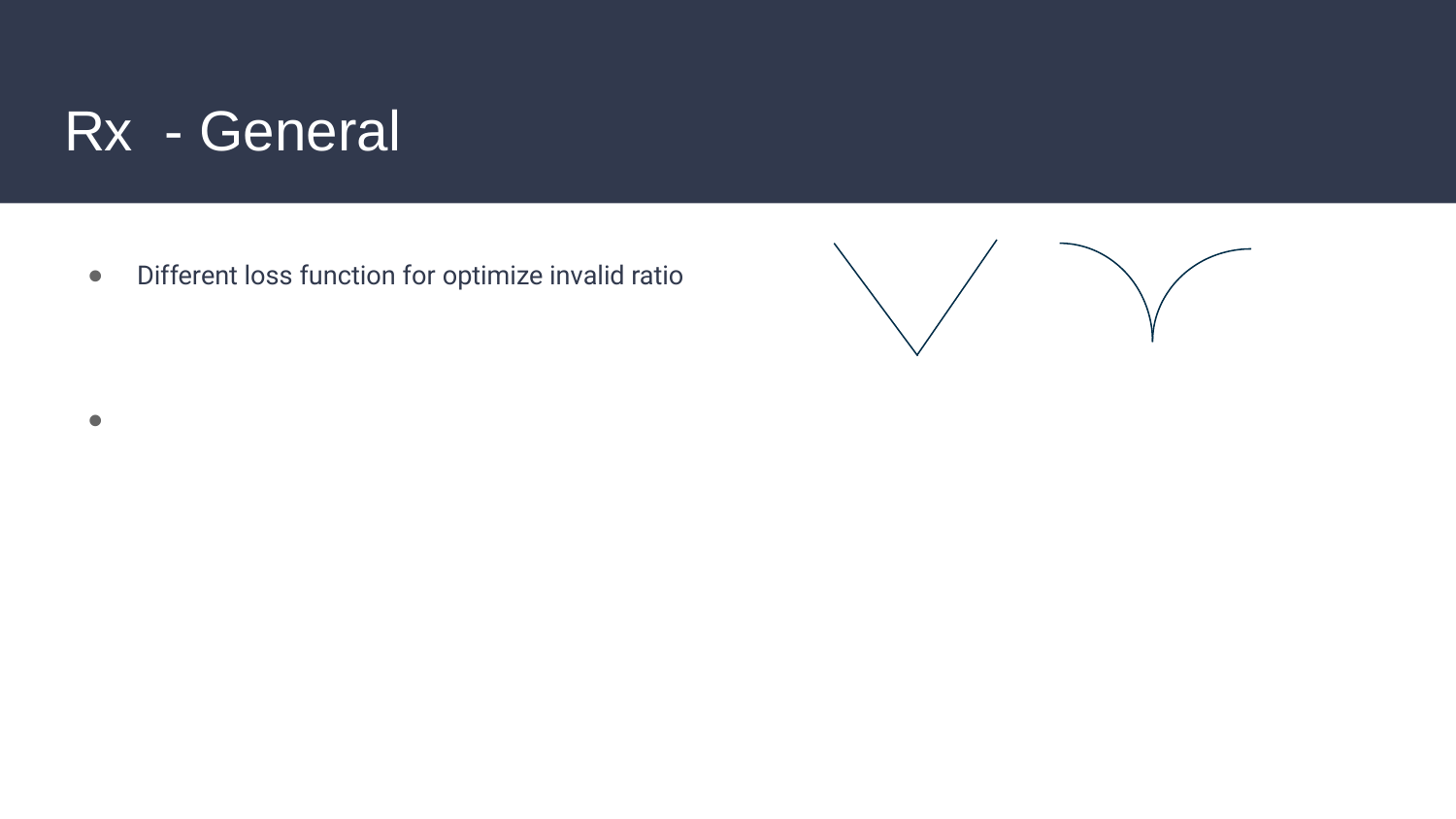

# Rx  - General
Different loss function for optimize invalid ratio